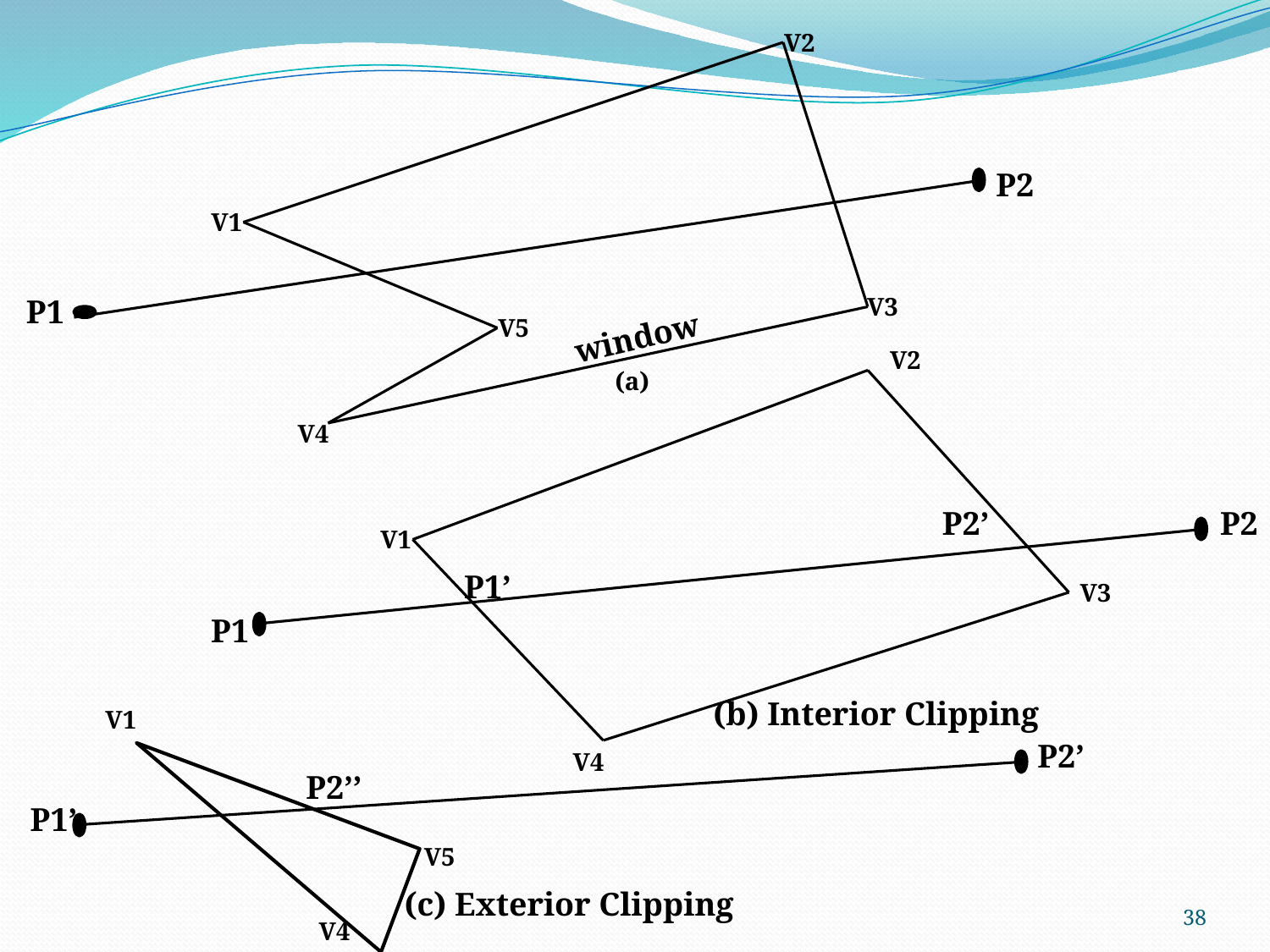

V2
P2

V1
P1
V3
V5

window
V2
(a)
V4
P2’
P2
V1

P1’
V3
P1

(b) Interior Clipping
V1
P2’
V4

P2’’

P1’

V5
(c) Exterior Clipping
38
V4